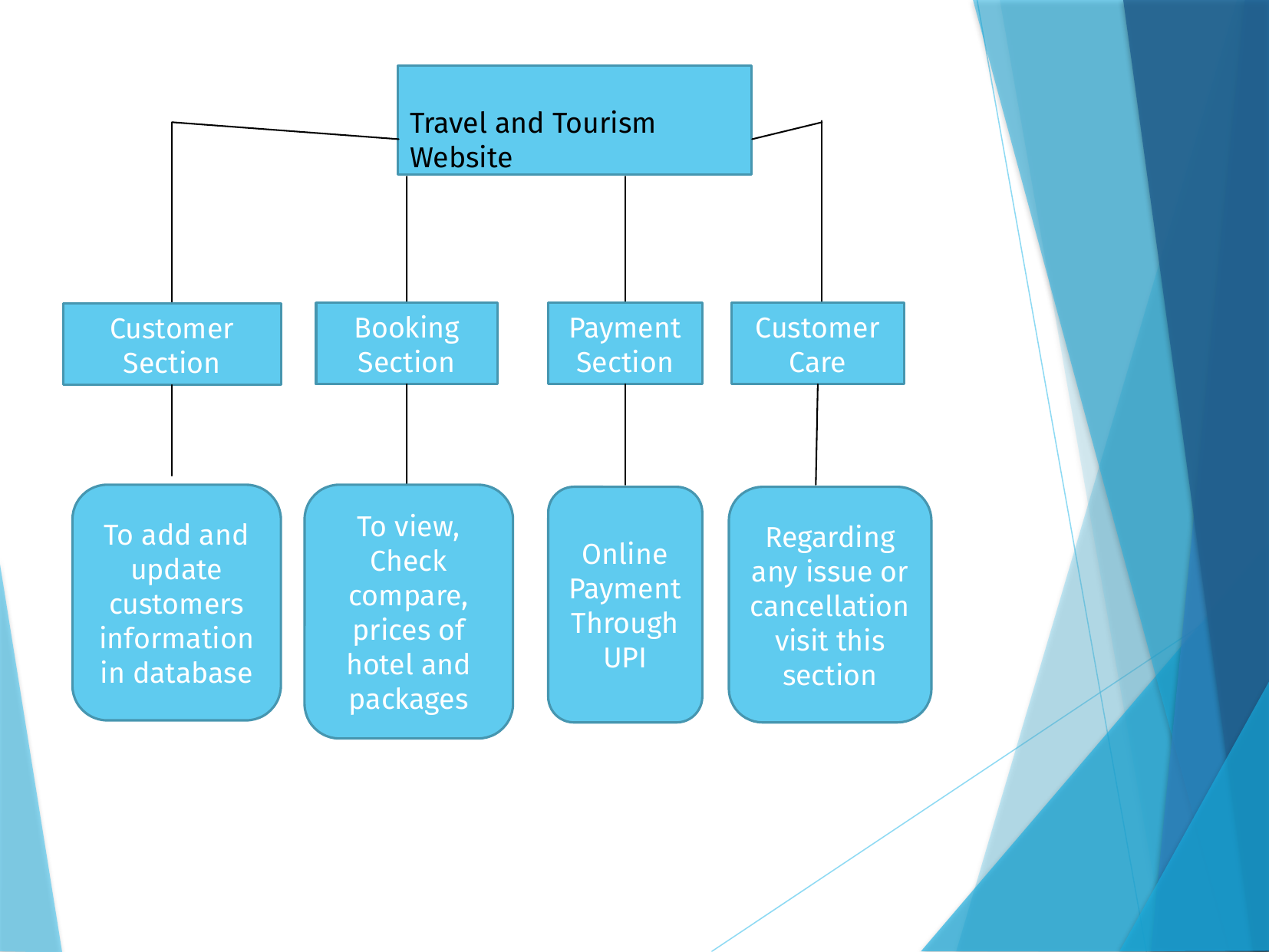

Travel and Tourism Website
Booking Section
Payment Section
Customer Care
Customer Section
To view, Check compare, prices of hotel and packages
To add and update customers information in database
Online Payment Through UPI
Regarding any issue or cancellation visit this section